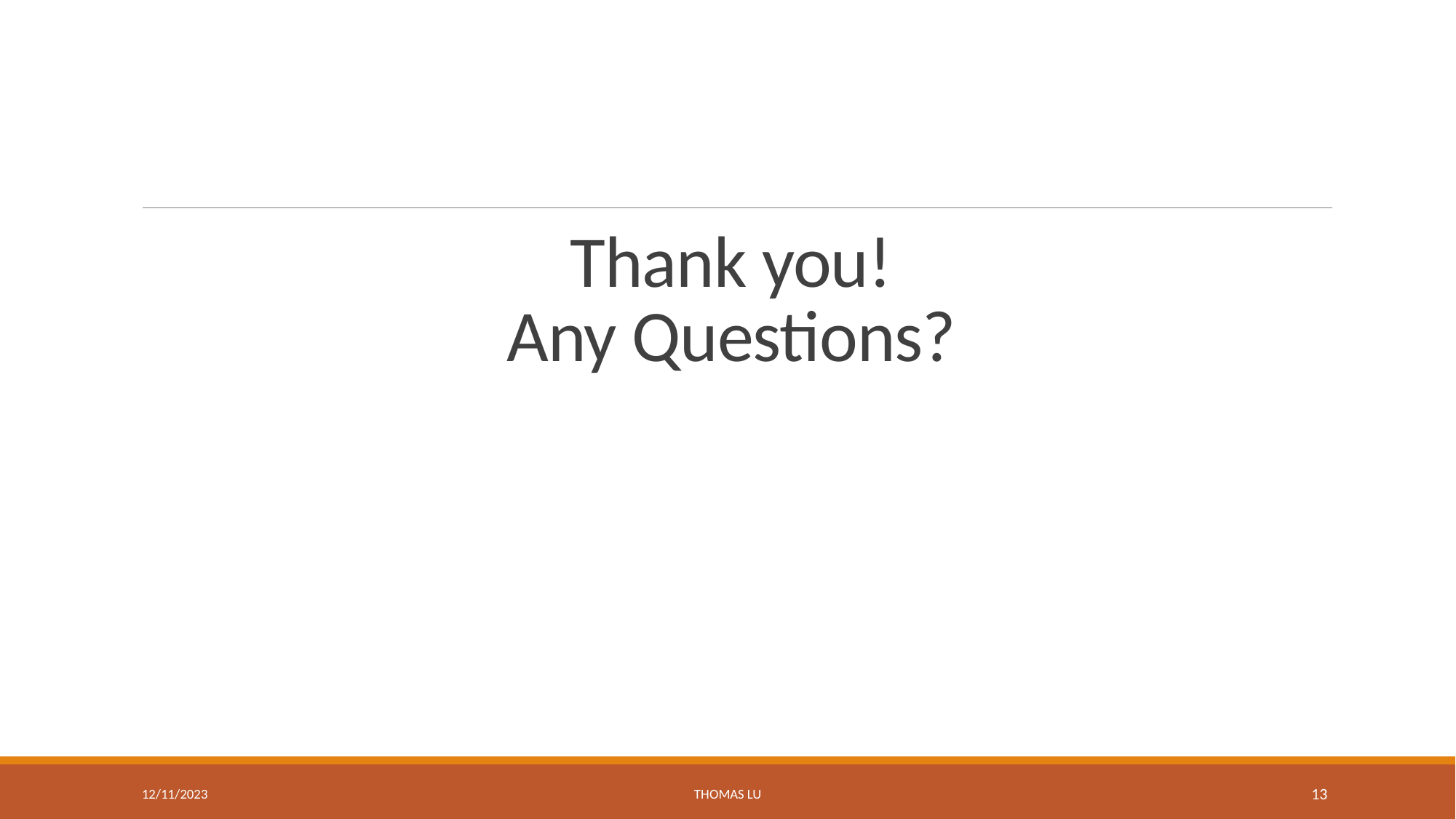

# Thank you! Any Questions?
12/11/2023
Thomas Lu
13